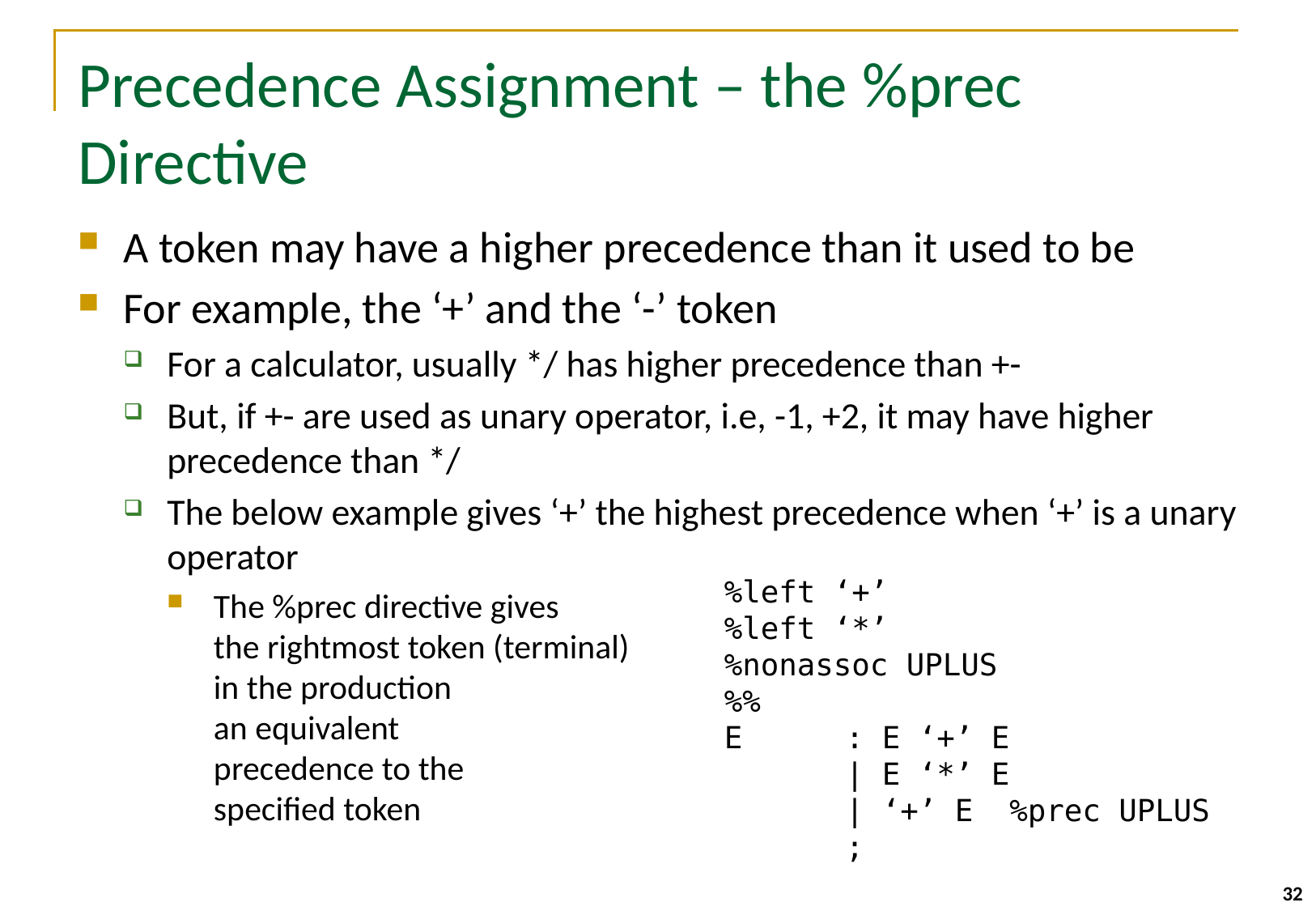

# Precedence Assignment – the %prec Directive
A token may have a higher precedence than it used to be
For example, the ‘+’ and the ‘-’ token
For a calculator, usually */ has higher precedence than +-
But, if +- are used as unary operator, i.e, -1, +2, it may have higher precedence than */
The below example gives ‘+’ the highest precedence when ‘+’ is a unary operator
The %prec directive gives
the rightmost token (terminal)
in the production
an equivalent
precedence to the
specified token
%left ‘+’
%left ‘*’
%nonassoc UPLUS
%%
E	: E ‘+’ E
	| E ‘*’ E
	| ‘+’ E  %prec UPLUS
	;
32